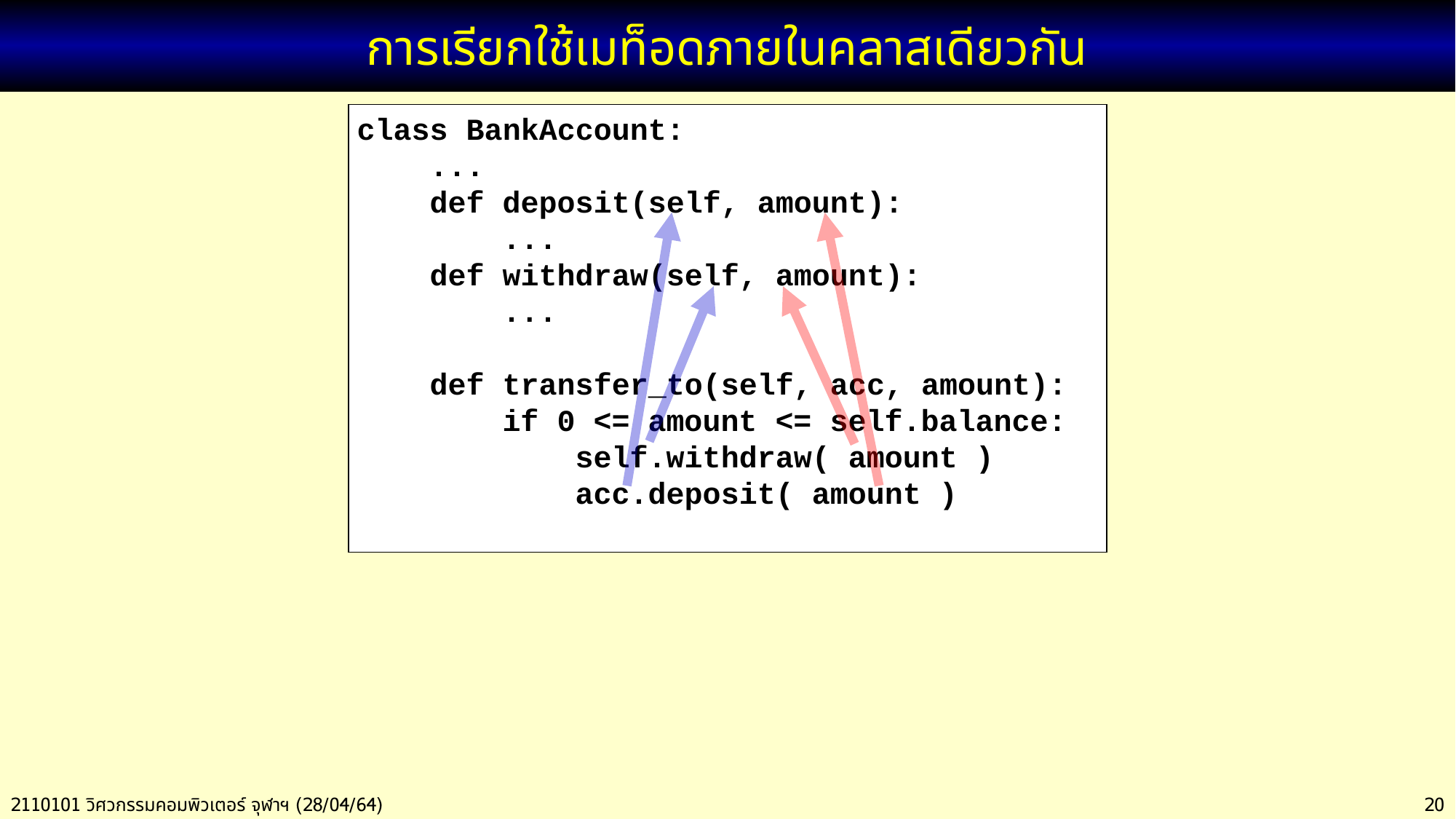

# การเรียกใช้เมท็อดภายในคลาสเดียวกัน
class BankAccount:
    ...
    def deposit(self, amount):
        ...
    def withdraw(self, amount):
        ...

    def transfer_to(self, acc, amount):
        if 0 <= amount <= self.balance:
            self.withdraw( amount )
            acc.deposit( amount )